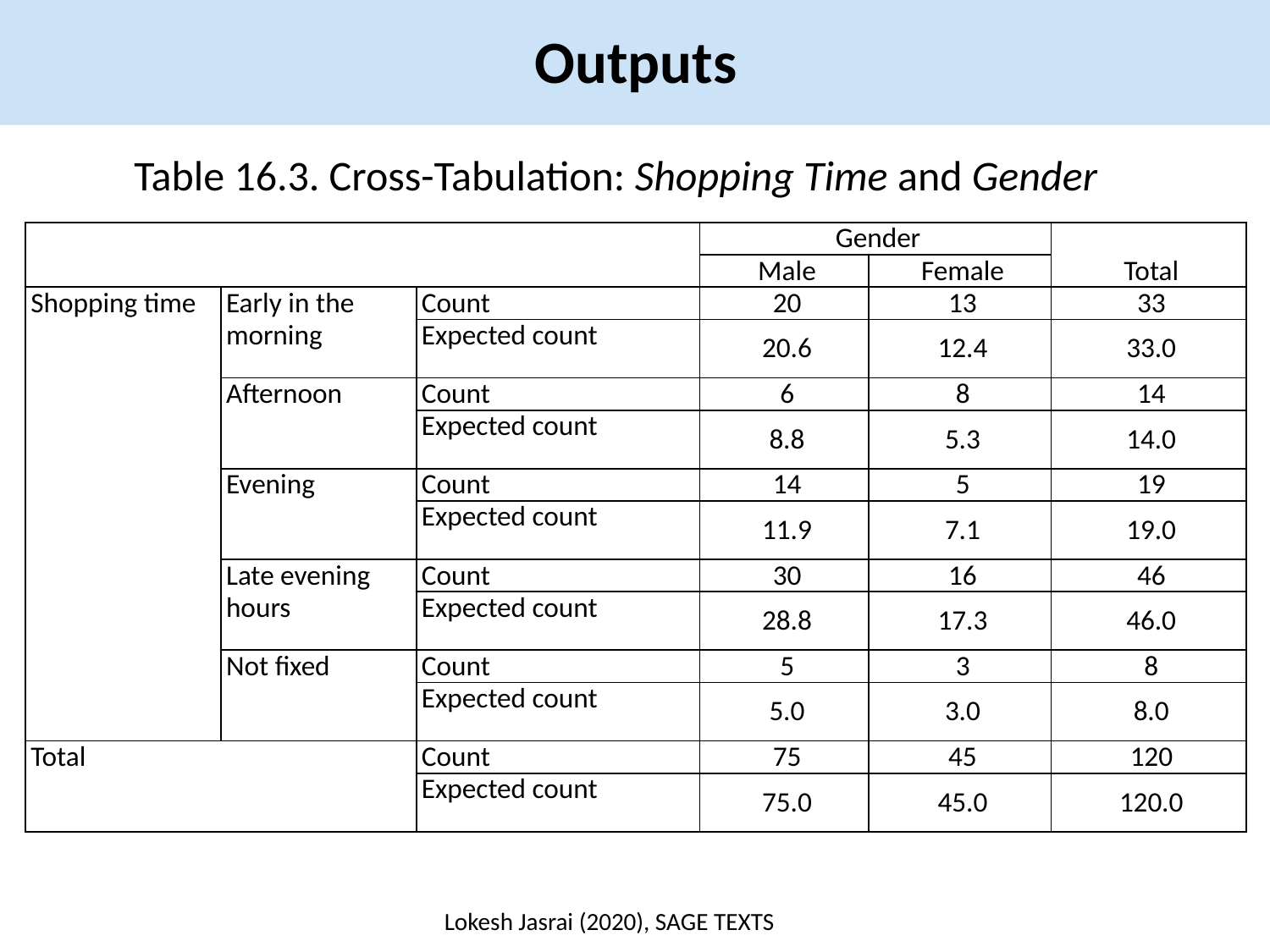

Outputs
Table 16.3. Cross-Tabulation: Shopping Time and Gender
|  |  |  | Gender |  | Total |
| --- | --- | --- | --- | --- | --- |
|  |  |  | Male | Female |  |
| Shopping time | Early in the morning | Count | 20 | 13 | 33 |
|  |  | Expected count | 20.6 | 12.4 | 33.0 |
|  | Afternoon | Count | 6 | 8 | 14 |
|  |  | Expected count | 8.8 | 5.3 | 14.0 |
|  | Evening | Count | 14 | 5 | 19 |
|  |  | Expected count | 11.9 | 7.1 | 19.0 |
|  | Late evening hours | Count | 30 | 16 | 46 |
|  |  | Expected count | 28.8 | 17.3 | 46.0 |
|  | Not fixed | Count | 5 | 3 | 8 |
|  |  | Expected count | 5.0 | 3.0 | 8.0 |
| Total |  | Count | 75 | 45 | 120 |
|  |  | Expected count | 75.0 | 45.0 | 120.0 |
Lokesh Jasrai (2020), SAGE TEXTS